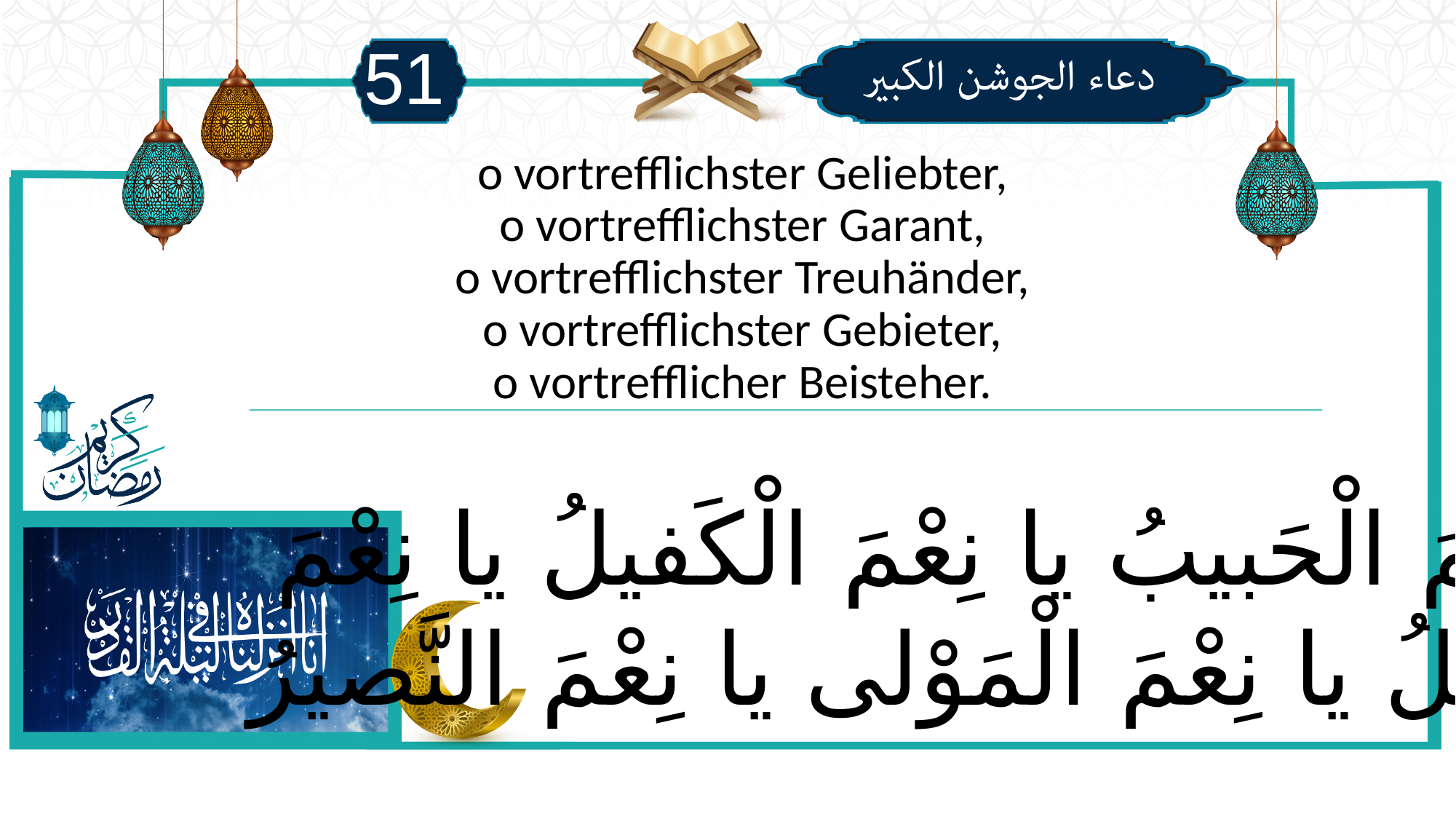

51
o vortrefflichster Geliebter,
o vortrefflichster Garant,
o vortrefflichster Treuhänder,
o vortrefflichster Gebieter,
o vortrefflicher Beisteher.
يا نِعْمَ الْحَبيبُ يا نِعْمَ الْكَفيلُ يا نِعْمَ
الَوْكيلُ يا نِعْمَ الْمَوْلى يا نِعْمَ النَّصيرُ